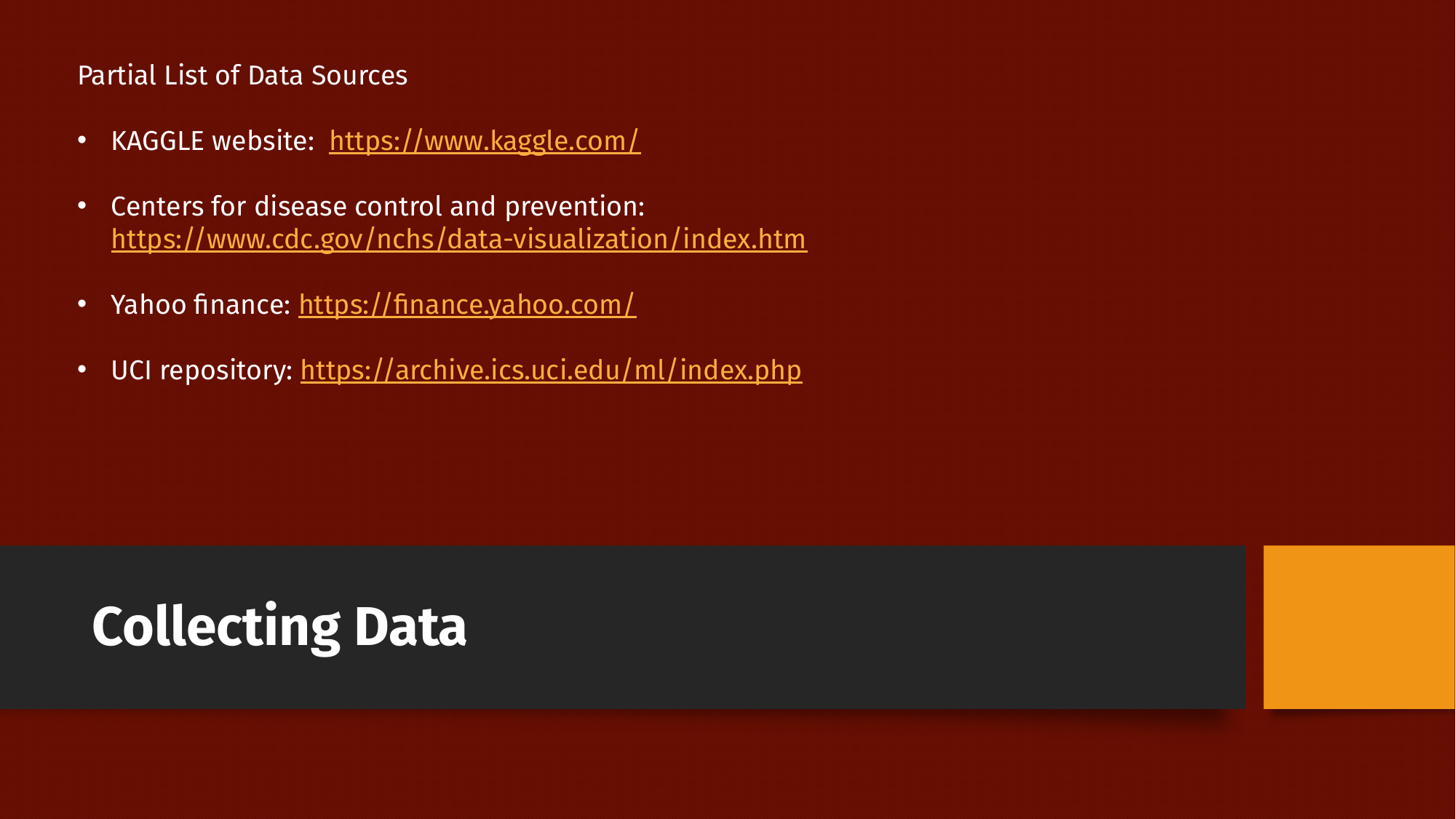

Partial List of Data Sources

KAGGLE website:  https://www.kaggle.com/

Centers for disease control and prevention: https://www.cdc.gov/nchs/data-visualization/index.htm

Yahoo finance: https://finance.yahoo.com/

UCI repository: https://archive.ics.uci.edu/ml/index.php
# Collecting Data